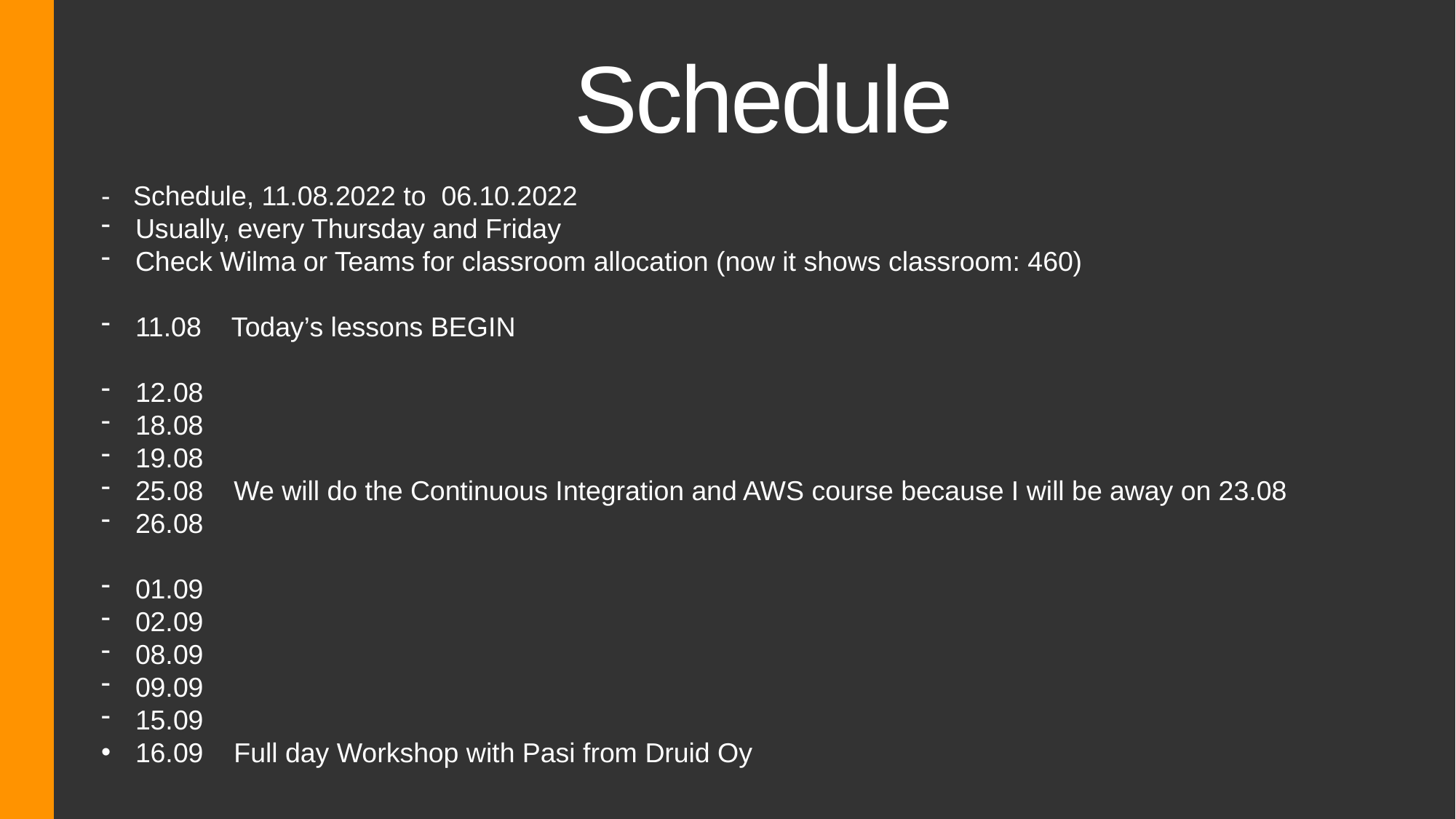

Schedule
-   Schedule, 11.08.2022 to  06.10.2022
Usually, every Thursday and Friday
Check Wilma or Teams for classroom allocation (now it shows classroom: 460)

11.08    Today’s lessons BEGIN

12.08
18.08
19.08
25.08    We will do the Continuous Integration and AWS course because I will be away on 23.08
26.08

01.09
02.09
08.09
09.09
15.09
16.09    Full day Workshop with Pasi from Druid Oy